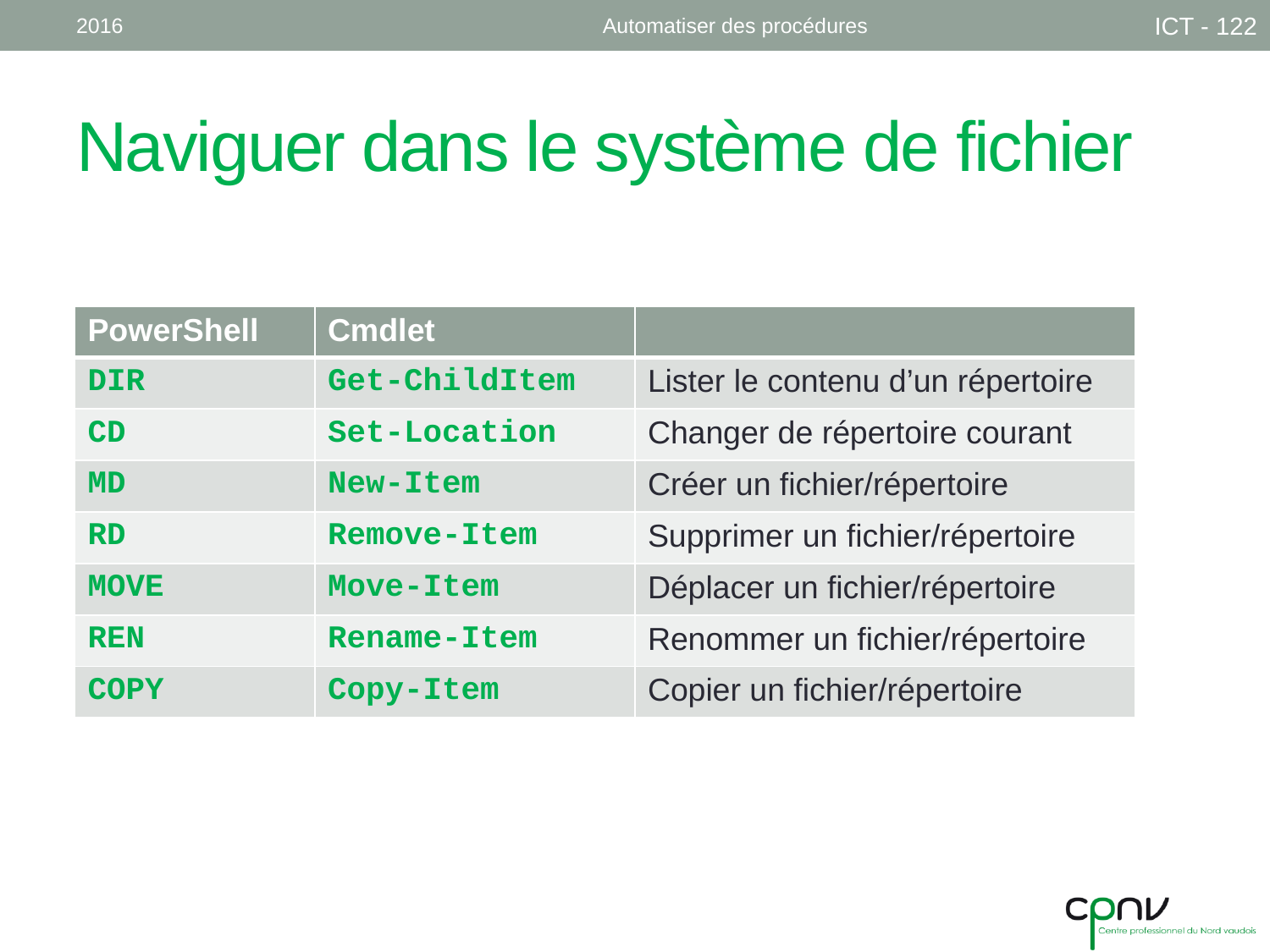

2016
Automatiser des procédures
ICT - 122
# Naviguer dans le système de fichier
| PowerShell | Cmdlet |  |
| --- | --- | --- |
| DIR | Get-ChildItem | Lister le contenu d’un répertoire |
| CD | Set-Location | Changer de répertoire courant |
| MD | New-Item | Créer un fichier/répertoire |
| RD | Remove-Item | Supprimer un fichier/répertoire |
| MOVE | Move-Item | Déplacer un fichier/répertoire |
| REN | Rename-Item | Renommer un fichier/répertoire |
| COPY | Copy-Item | Copier un fichier/répertoire |